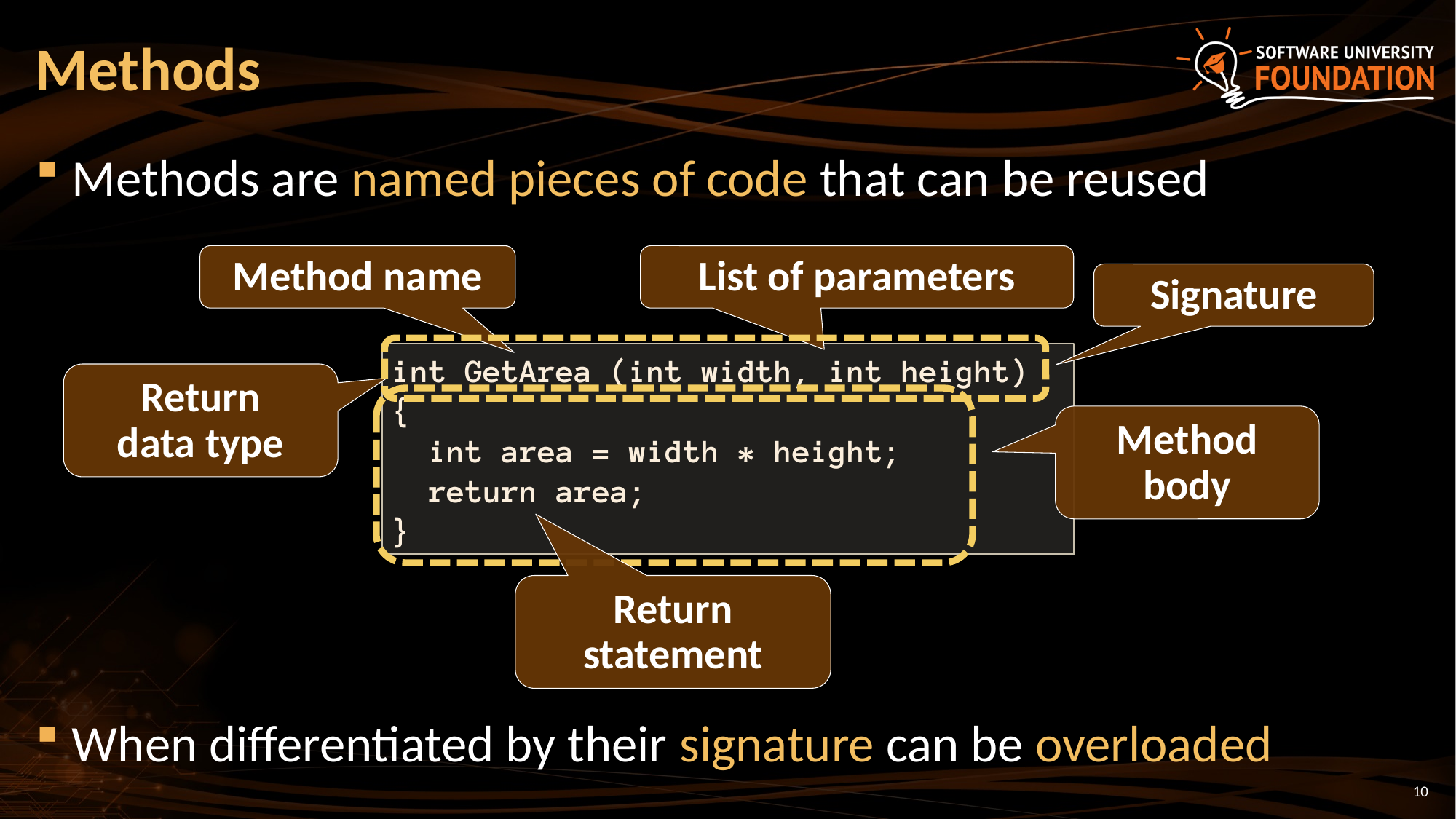

# Methods
Methods are named pieces of code that can be reused
When differentiated by their signature can be overloaded
Method name
List of parameters
Signature

int GetArea (int width, int height)
{
  int area = width * height;
  return area;
}
Return
data type

Method
body
Return statement
10